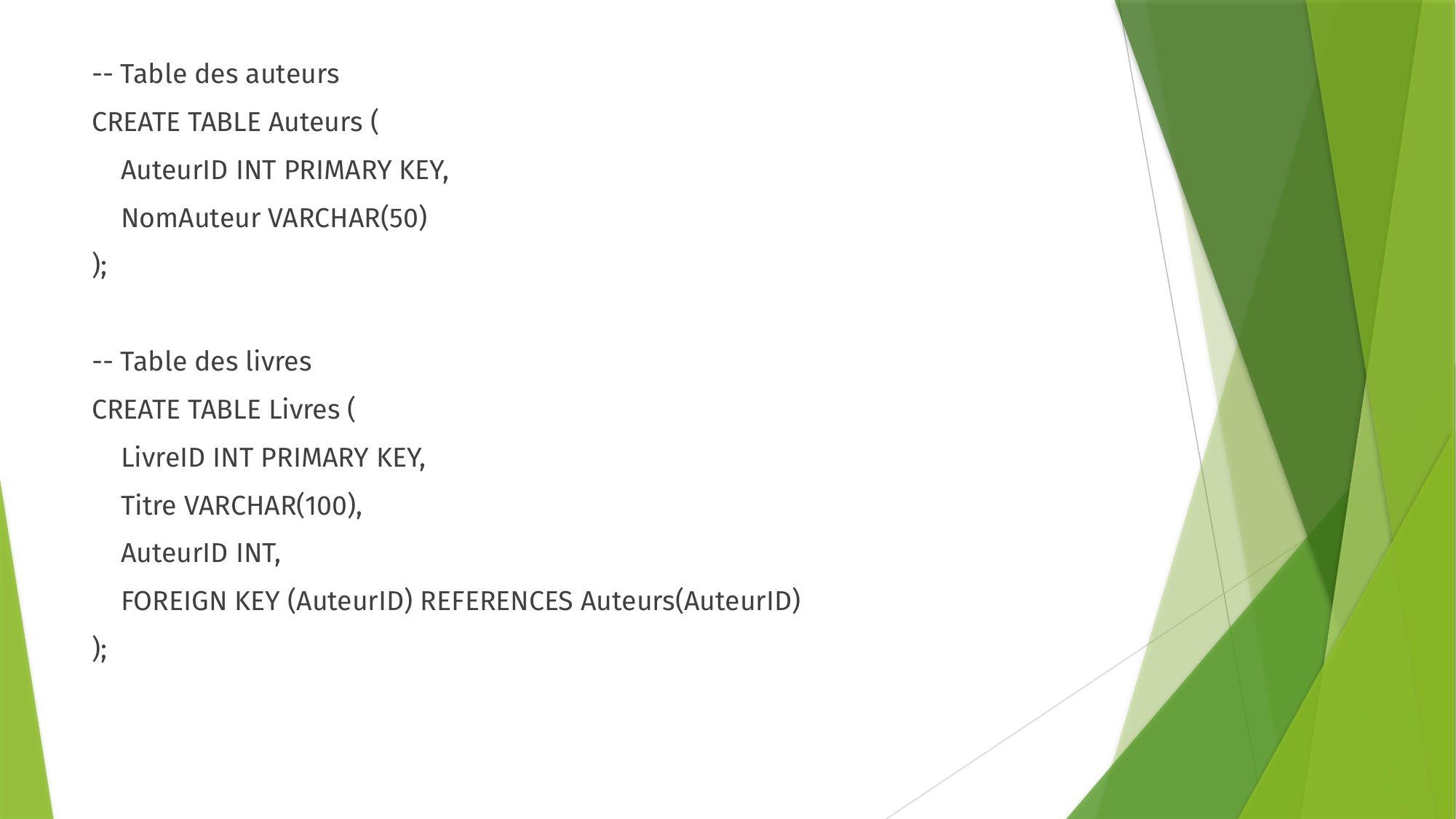

-- Table des auteurs
CREATE TABLE Auteurs (
    AuteurID INT PRIMARY KEY,
    NomAuteur VARCHAR(50)
);

-- Table des livres
CREATE TABLE Livres (
    LivreID INT PRIMARY KEY,
    Titre VARCHAR(100),
    AuteurID INT,
    FOREIGN KEY (AuteurID) REFERENCES Auteurs(AuteurID)
);